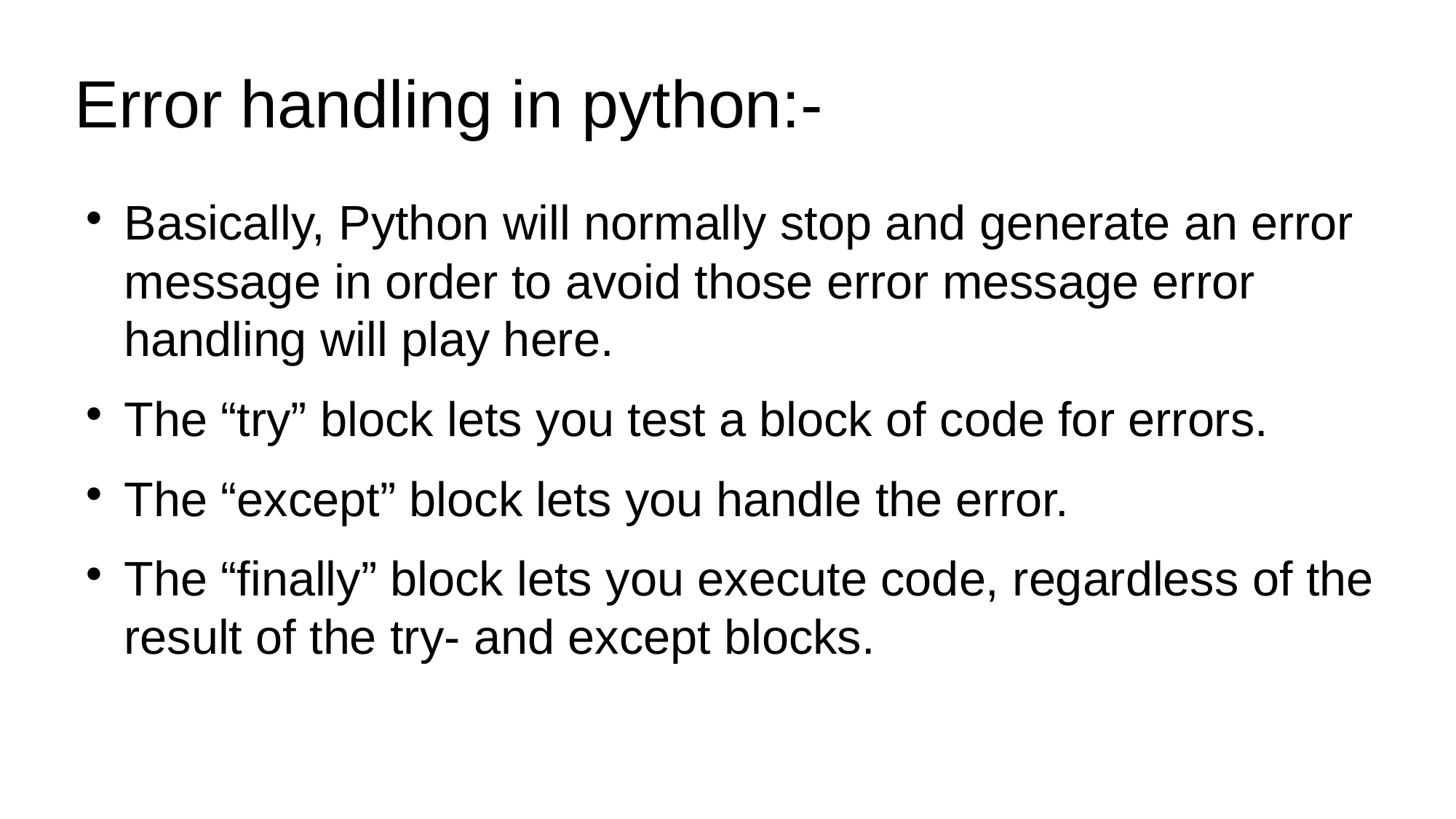

Error handling in python:-
Basically, Python will normally stop and generate an error message in order to avoid those error message error handling will play here.
The “try” block lets you test a block of code for errors.
The “except” block lets you handle the error.
The “finally” block lets you execute code, regardless of the result of the try- and except blocks.